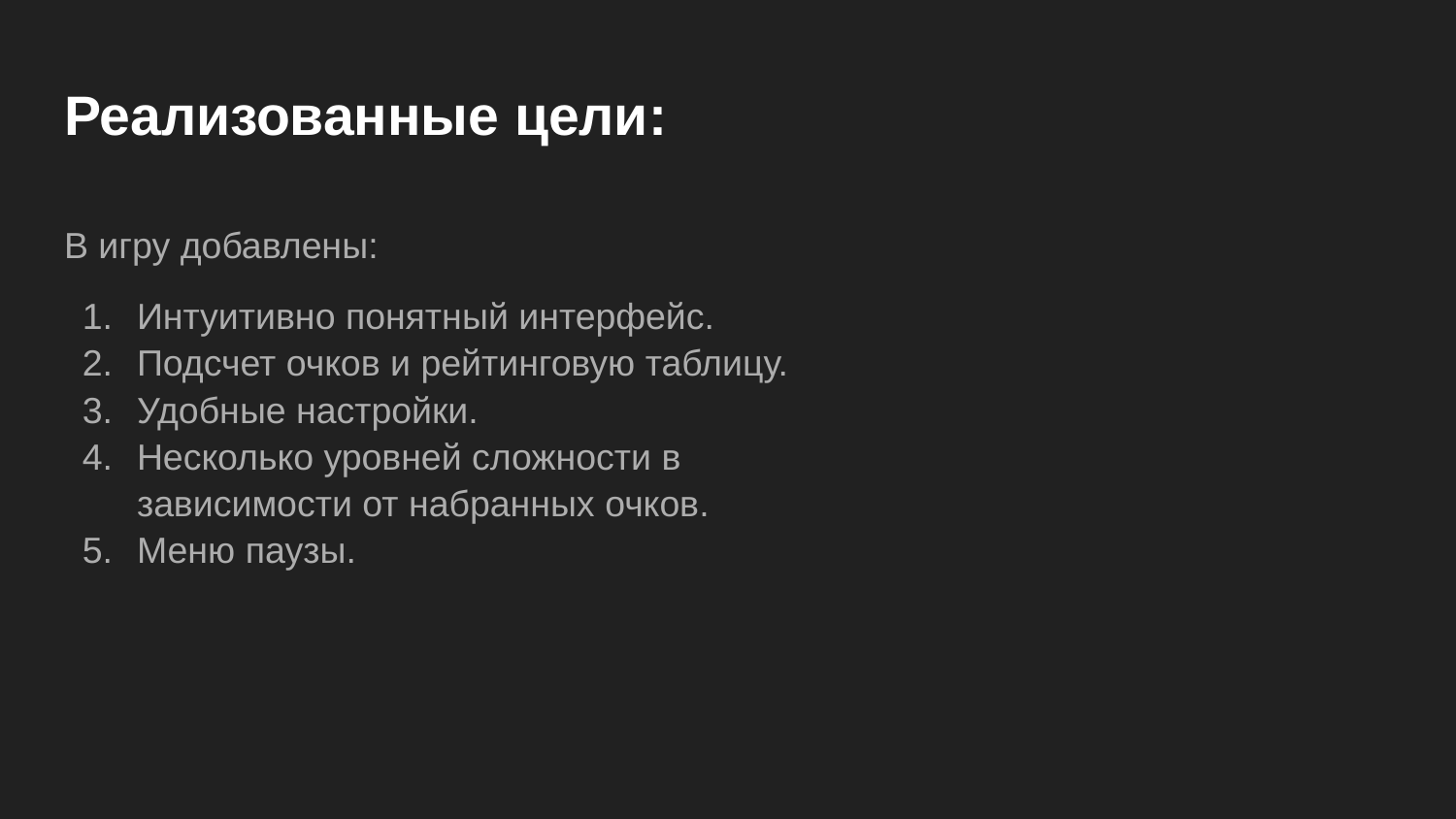

# Реализованные цели:
В игру добавлены:
Интуитивно понятный интерфейс.
Подсчет очков и рейтинговую таблицу.
Удобные настройки.
Несколько уровней сложности в зависимости от набранных очков.
Меню паузы.